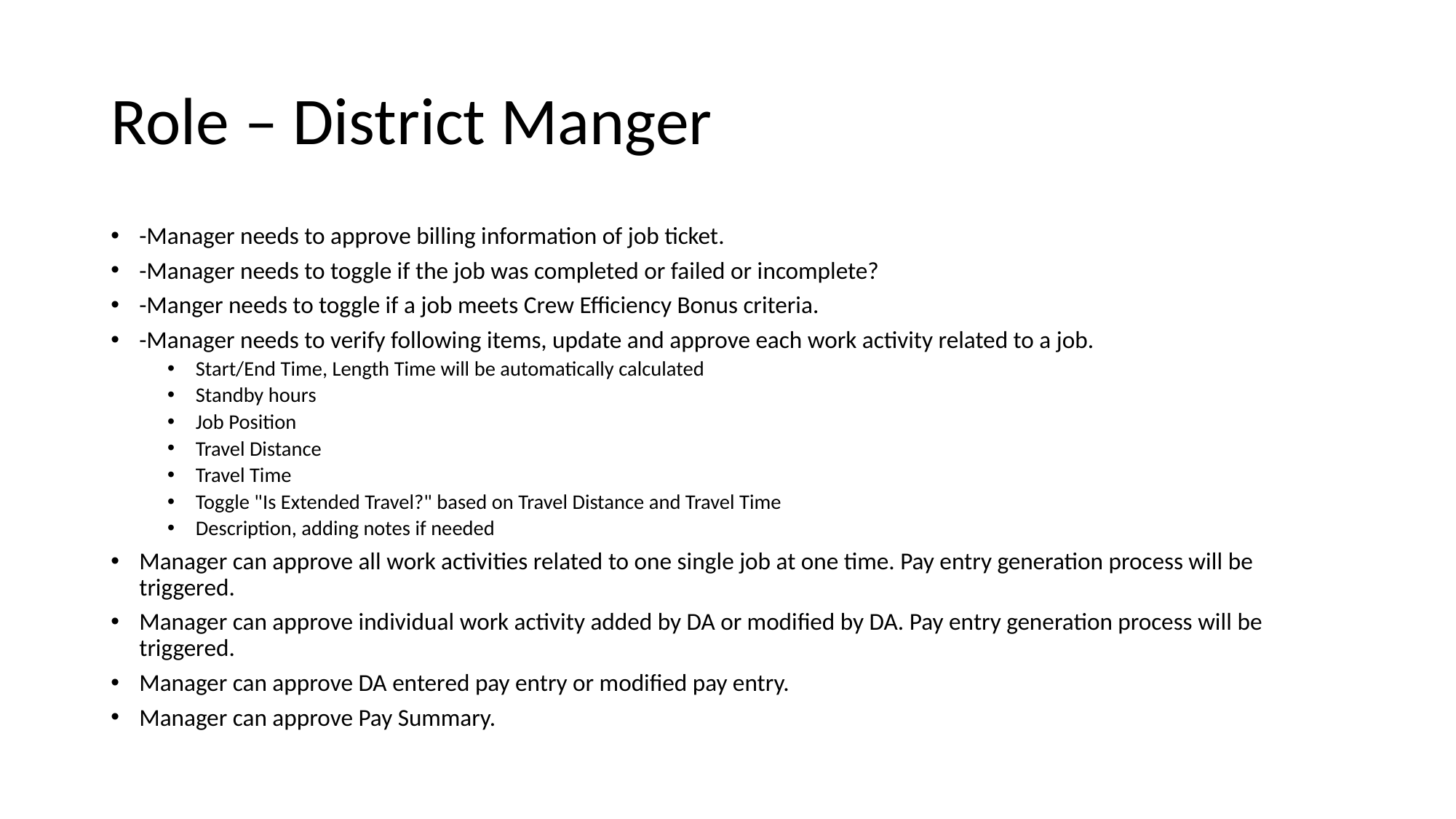

# Role – District Manger
-Manager needs to approve billing information of job ticket.
-Manager needs to toggle if the job was completed or failed or incomplete?
-Manger needs to toggle if a job meets Crew Efficiency Bonus criteria.
-Manager needs to verify following items, update and approve each work activity related to a job.
Start/End Time, Length Time will be automatically calculated
Standby hours
Job Position
Travel Distance
Travel Time
Toggle "Is Extended Travel?" based on Travel Distance and Travel Time
Description, adding notes if needed
Manager can approve all work activities related to one single job at one time. Pay entry generation process will be triggered.
Manager can approve individual work activity added by DA or modified by DA. Pay entry generation process will be triggered.
Manager can approve DA entered pay entry or modified pay entry.
Manager can approve Pay Summary.